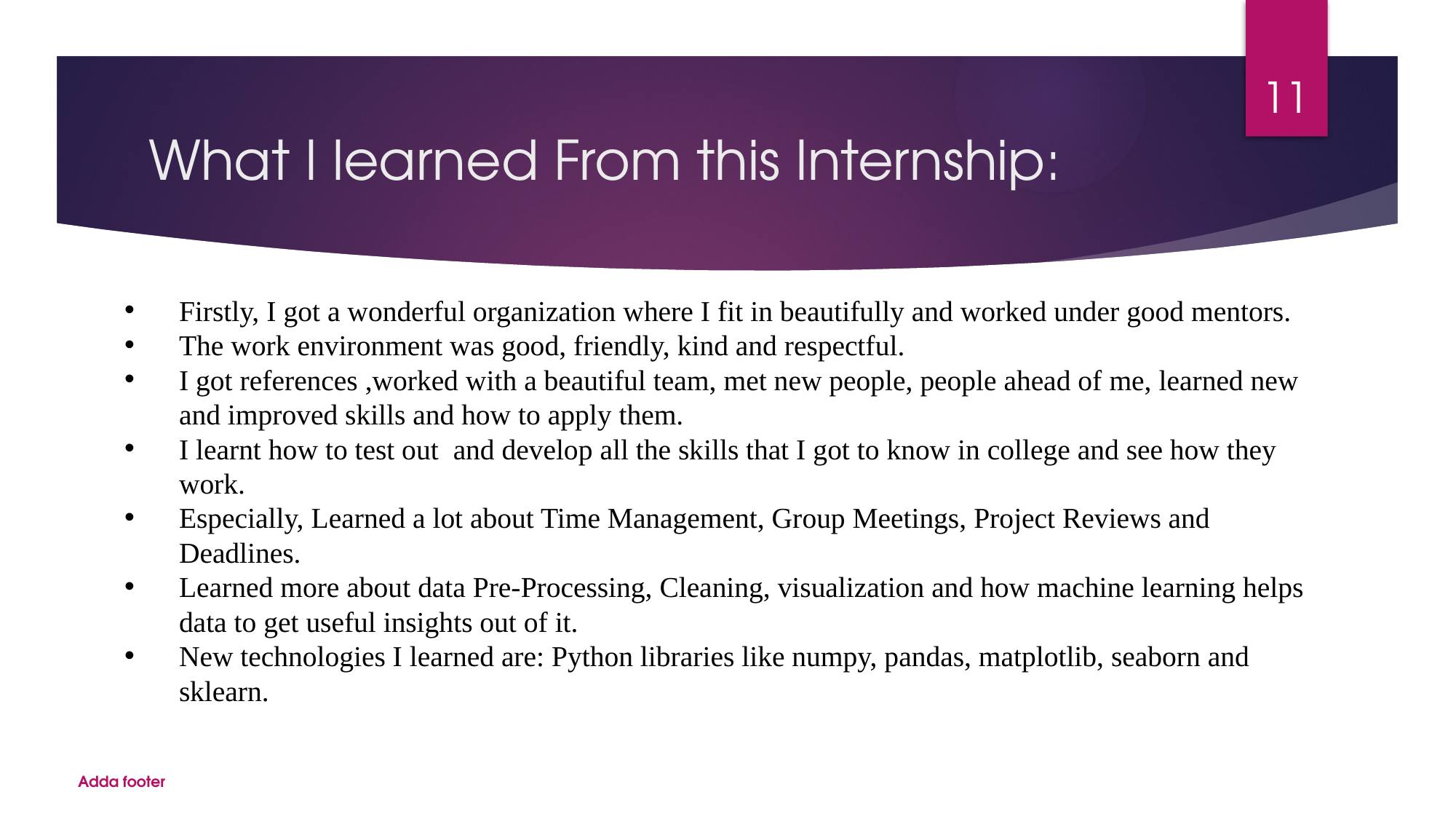

11
# What I learned From this Internship:
Firstly, I got a wonderful organization where I fit in beautifully and worked under good mentors.
The work environment was good, friendly, kind and respectful.
I got references ,worked with a beautiful team, met new people, people ahead of me, learned new and improved skills and how to apply them.
I learnt how to test out  and develop all the skills that I got to know in college and see how they work.
Especially, Learned a lot about Time Management, Group Meetings, Project Reviews and Deadlines.
Learned more about data Pre-Processing, Cleaning, visualization and how machine learning helps data to get useful insights out of it.
New technologies I learned are: Python libraries like numpy, pandas, matplotlib, seaborn and sklearn.

Adda footer